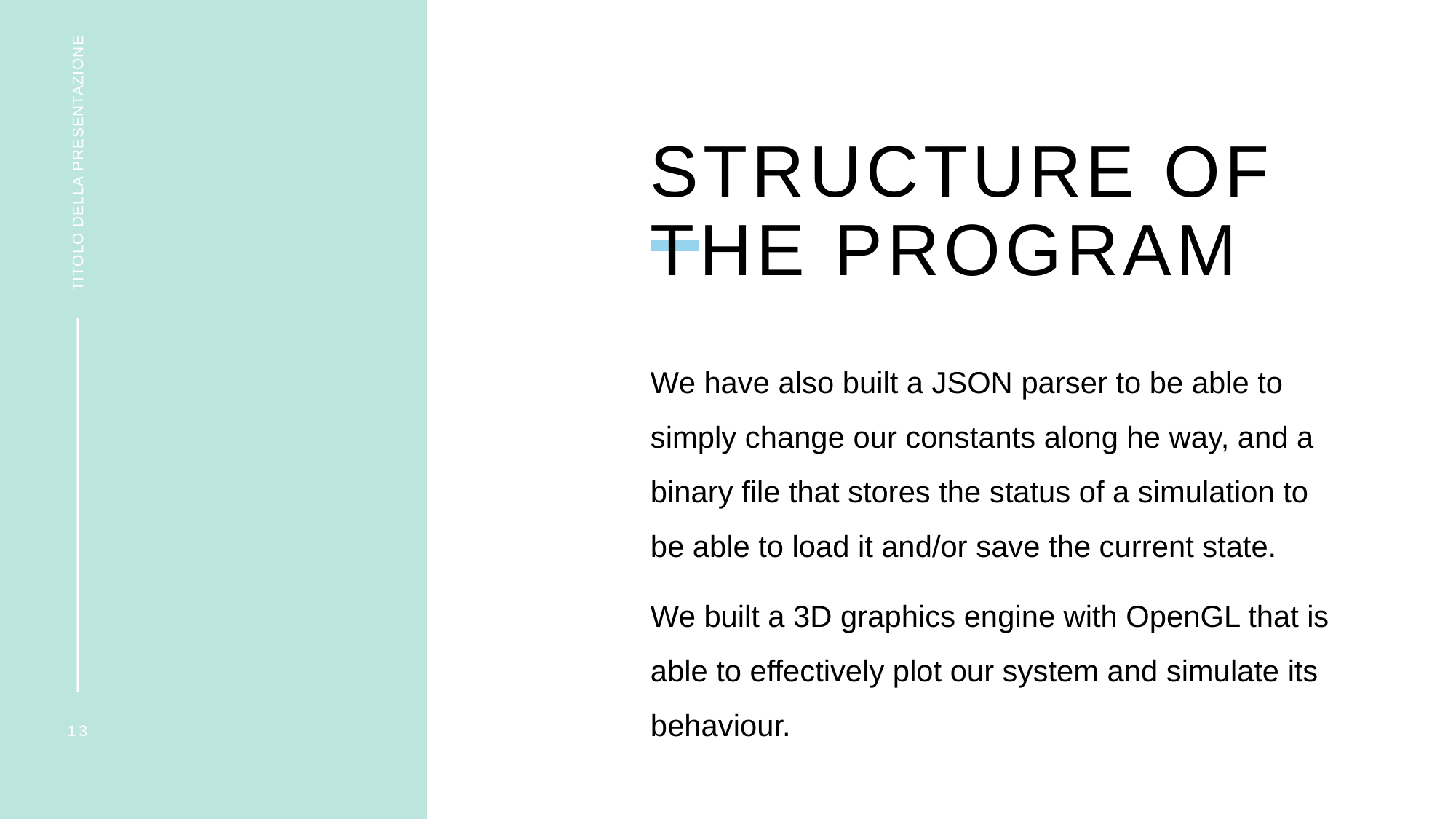

# Structure of the program
titolo della presentazione
We have also built a JSON parser to be able to simply change our constants along he way, and a binary file that stores the status of a simulation to be able to load it and/or save the current state.
We built a 3D graphics engine with OpenGL that is able to effectively plot our system and simulate its behaviour.
13